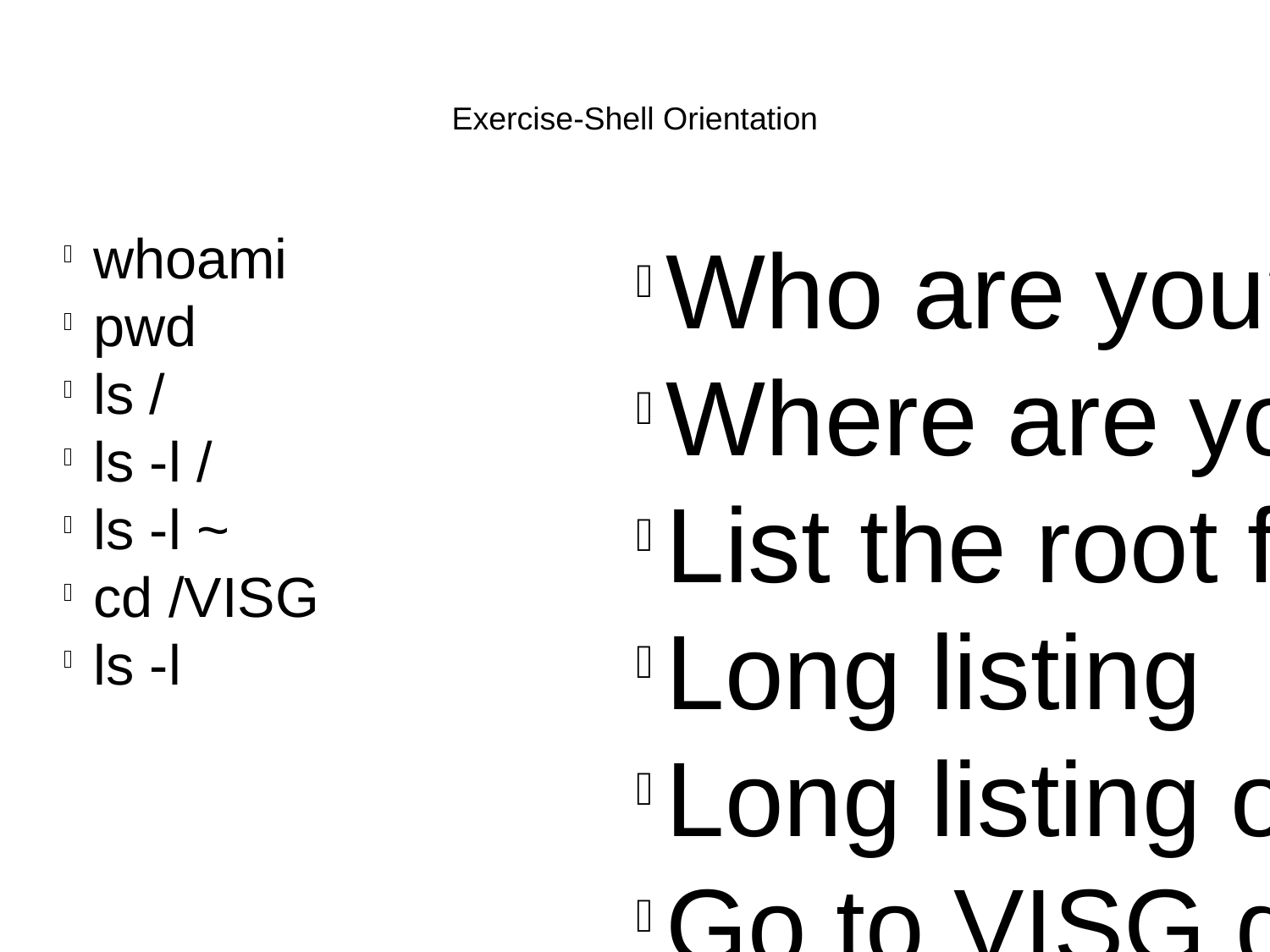

Exercise-Shell Orientation
whoami
pwd
ls /
ls -l /
ls -l ~
cd /VISG
ls -l

Who are you?
Where are you?
List the root filesystem
Long listing
Long listing of home
Go to VISG dir
List the files